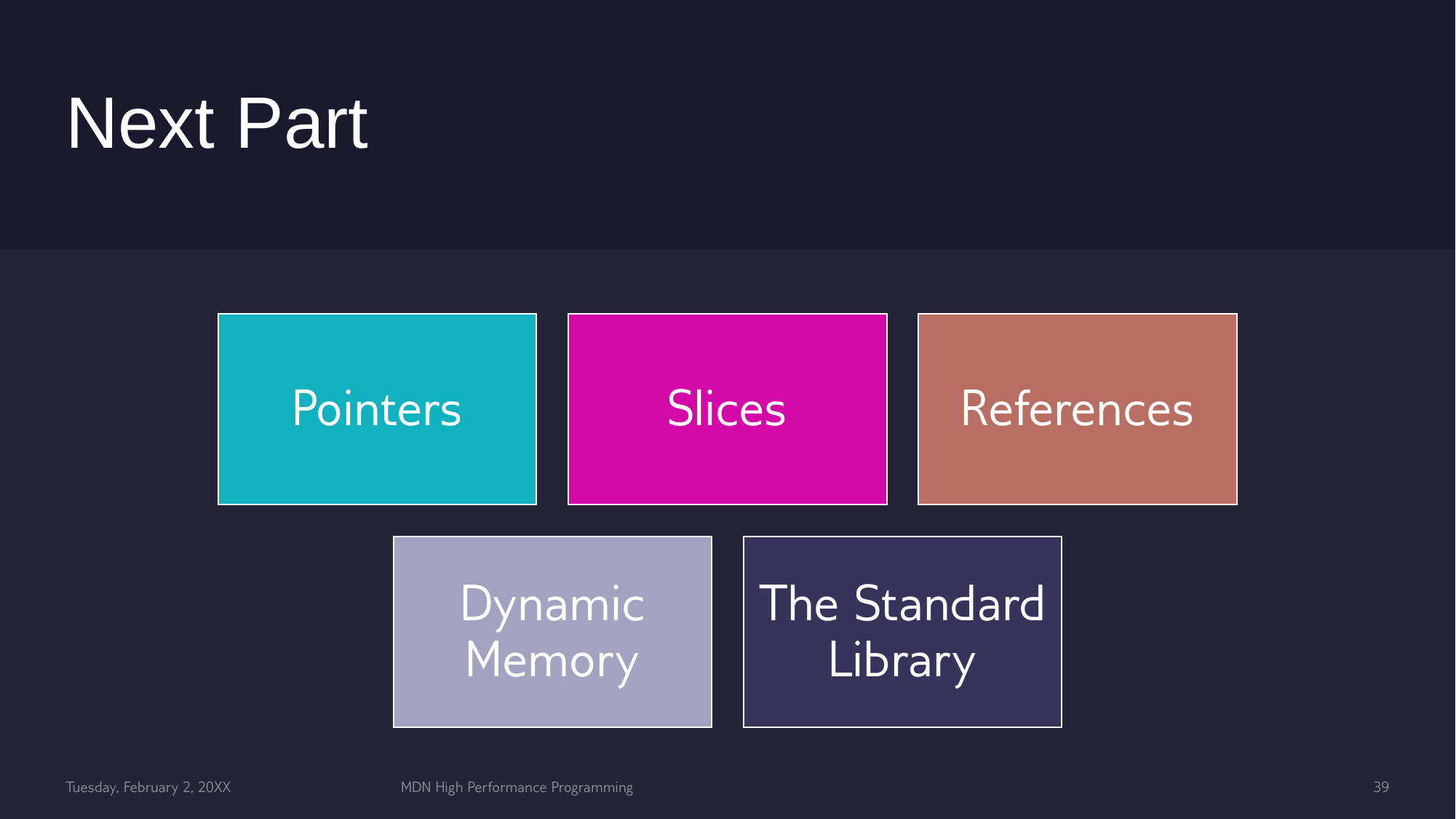

# Next Part

Pointers
Slices
References
Dynamic Memory
The Standard Library
Tuesday, February 2, 20XX
MDN High Performance Programming
39